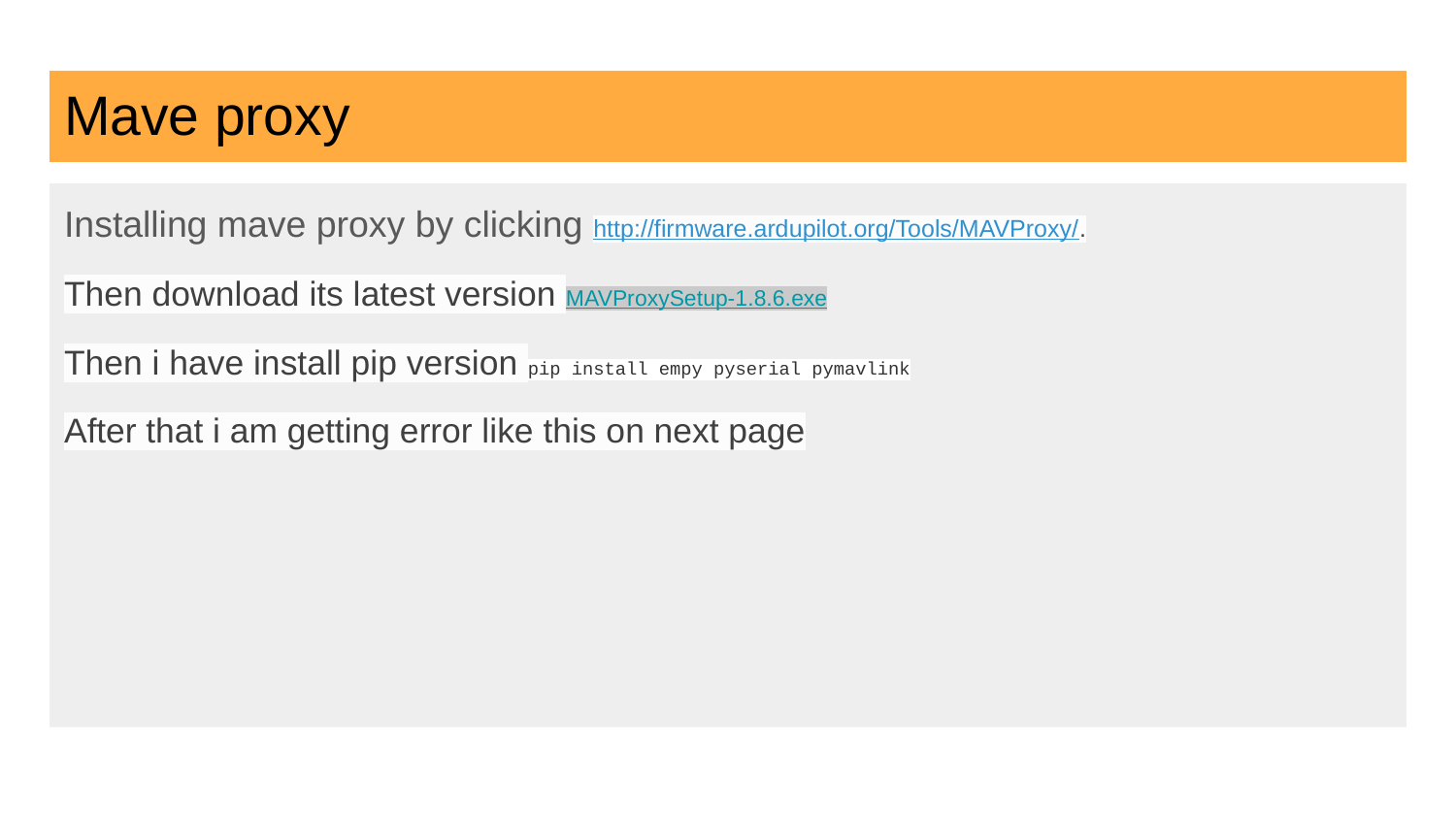

# Mave proxy
Installing mave proxy by clicking http://firmware.ardupilot.org/Tools/MAVProxy/.
Then download its latest version MAVProxySetup-1.8.6.exe
Then i have install pip version pip install empy pyserial pymavlink
After that i am getting error like this on next page